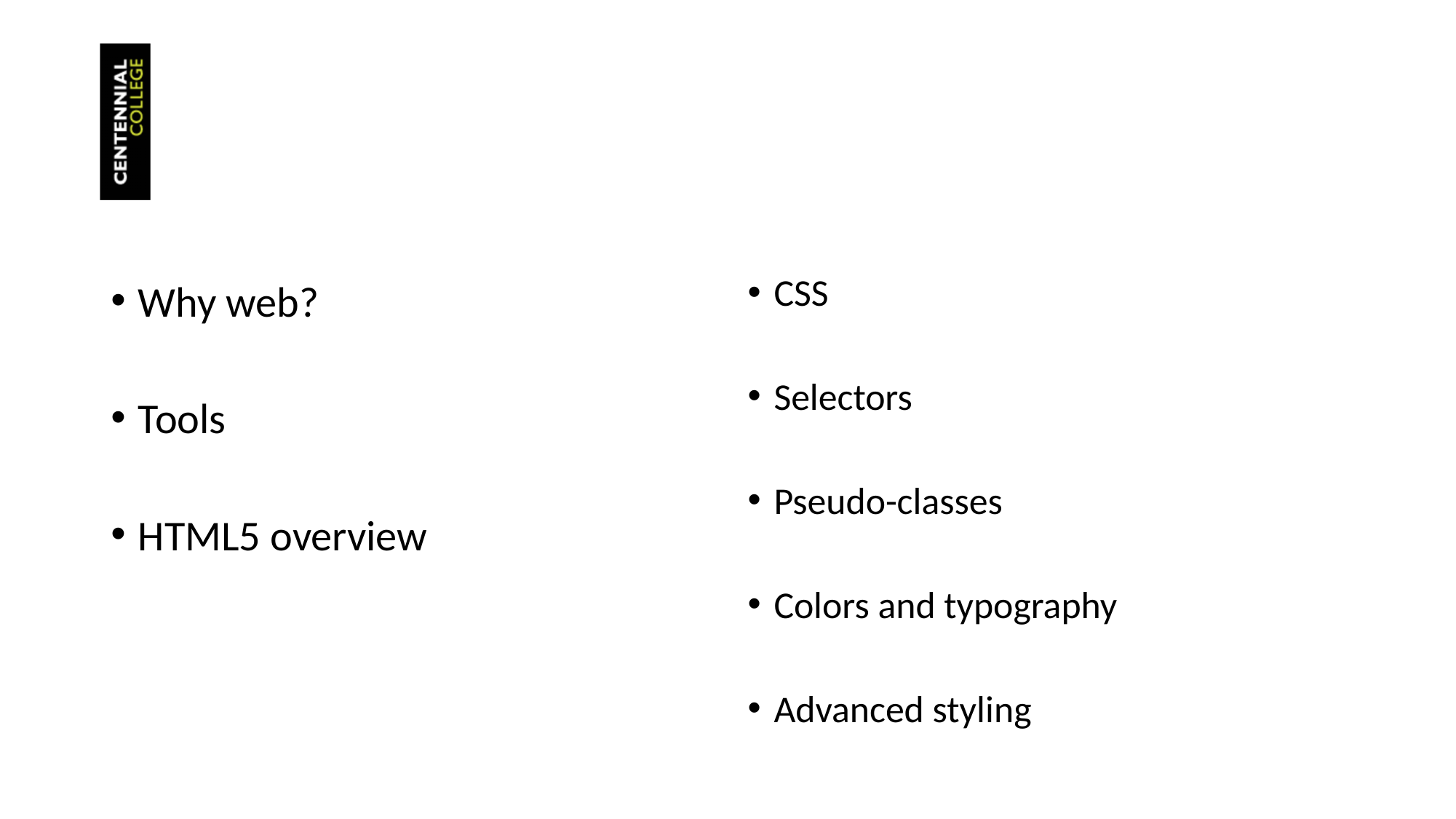

#
Why web?
Tools
HTML5 overview

CSS
Selectors
Pseudo-classes
Colors and typography
Advanced styling